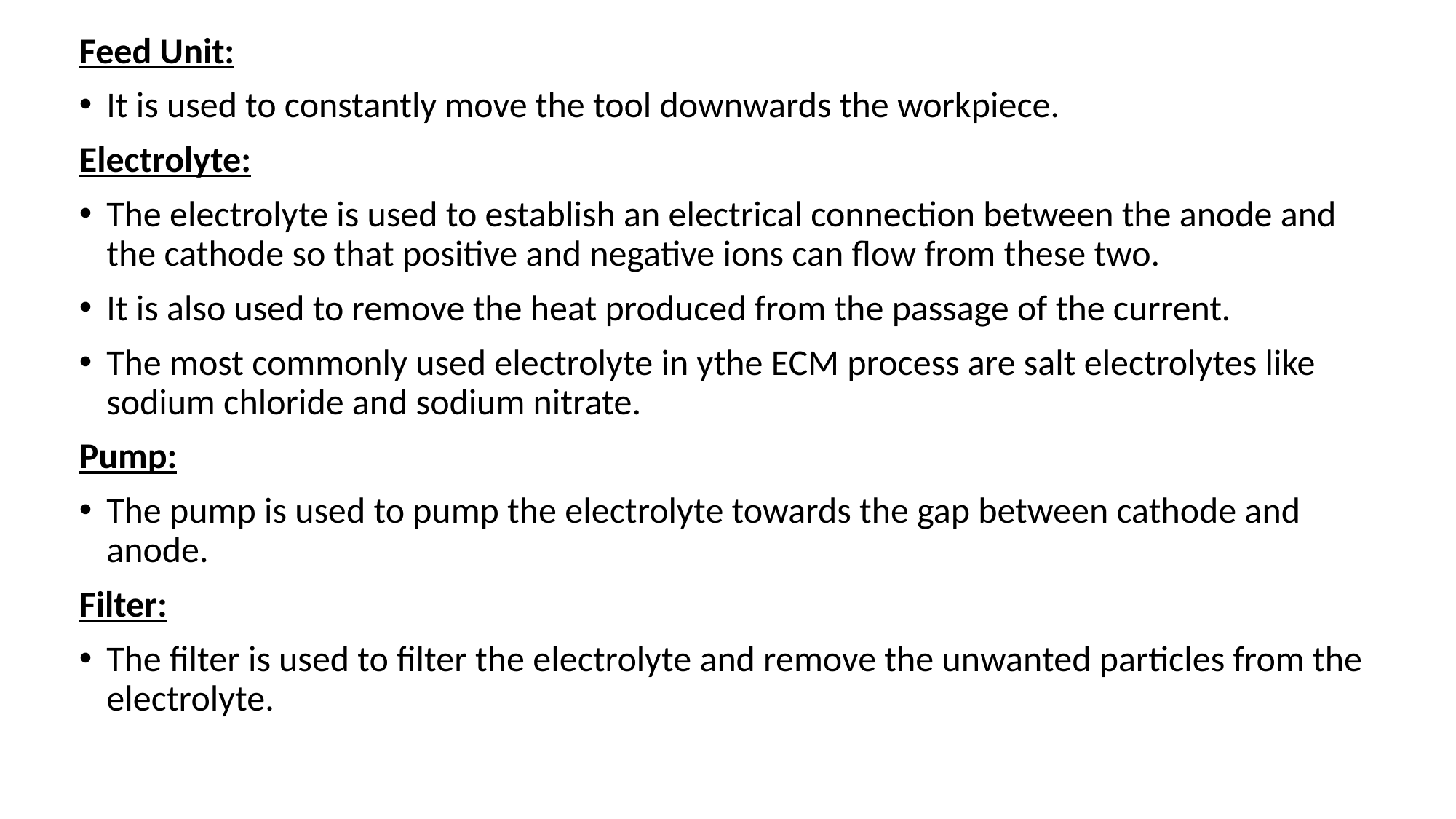

Feed Unit:
It is used to constantly move the tool downwards the workpiece.
Electrolyte:
The electrolyte is used to establish an electrical connection between the anode and the cathode so that positive and negative ions can flow from these two.
It is also used to remove the heat produced from the passage of the current.
The most commonly used electrolyte in ythe ECM process are salt electrolytes like sodium chloride and sodium nitrate.
Pump:
The pump is used to pump the electrolyte towards the gap between cathode and anode.
Filter:
The filter is used to filter the electrolyte and remove the unwanted particles from the electrolyte.